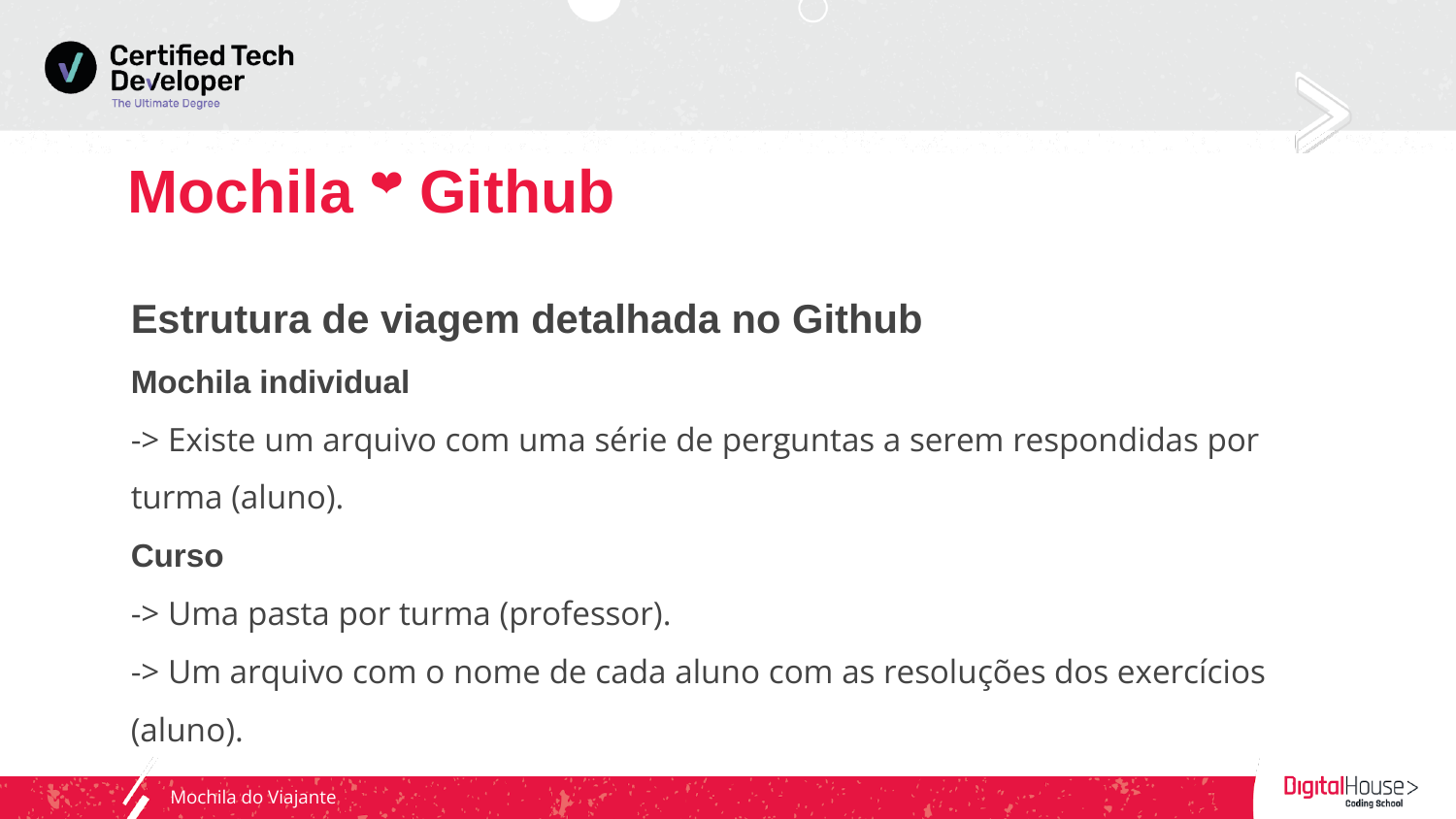

Mochila ❤ Github
Estrutura de viagem detalhada no Github
Mochila individual
-> Existe um arquivo com uma série de perguntas a serem respondidas por turma (aluno).
Curso
-> Uma pasta por turma (professor).
-> Um arquivo com o nome de cada aluno com as resoluções dos exercícios (aluno).